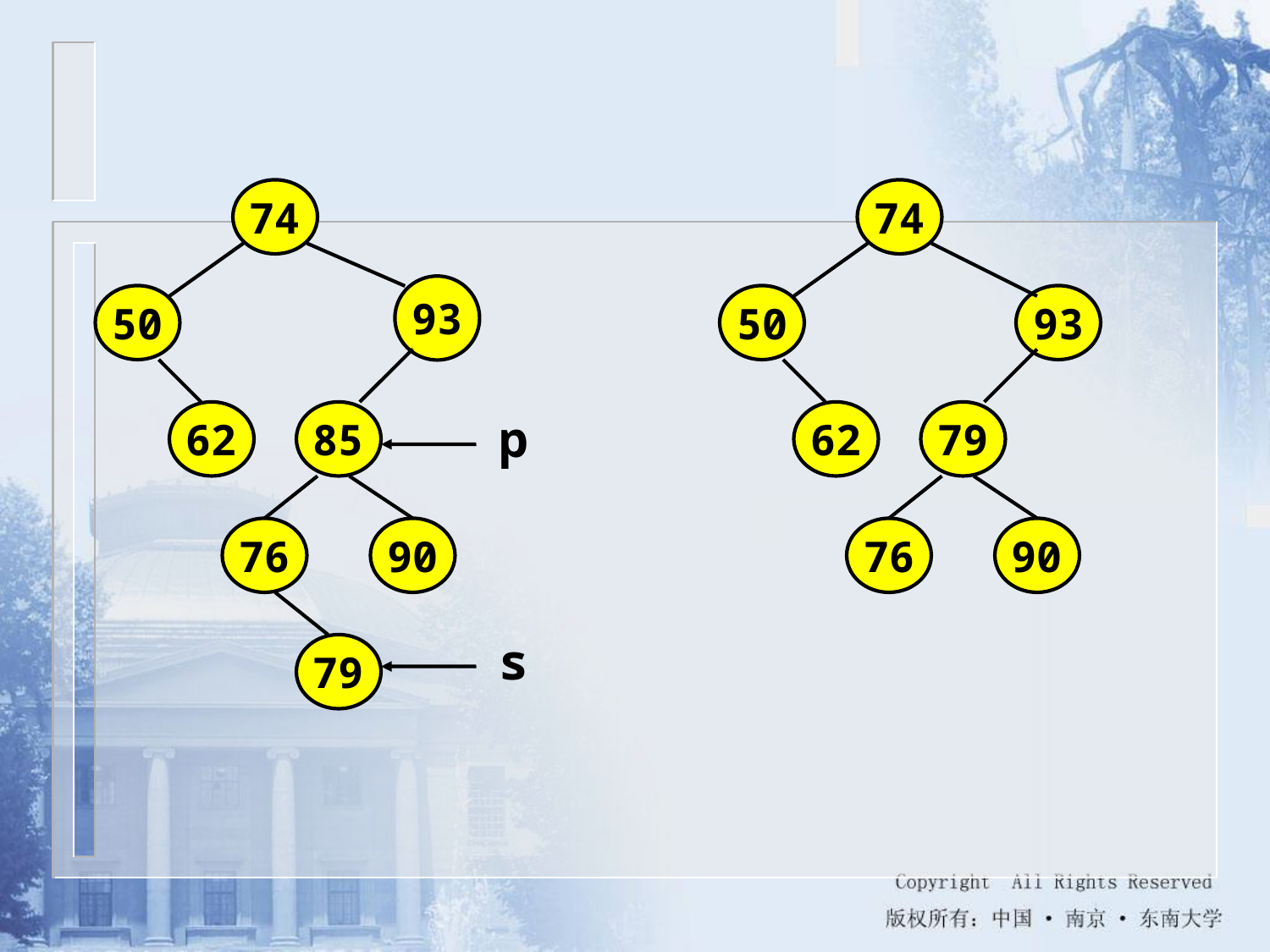

74
74

50
93

62
79

76
90

93
50

62
85
p

76
90

s
79